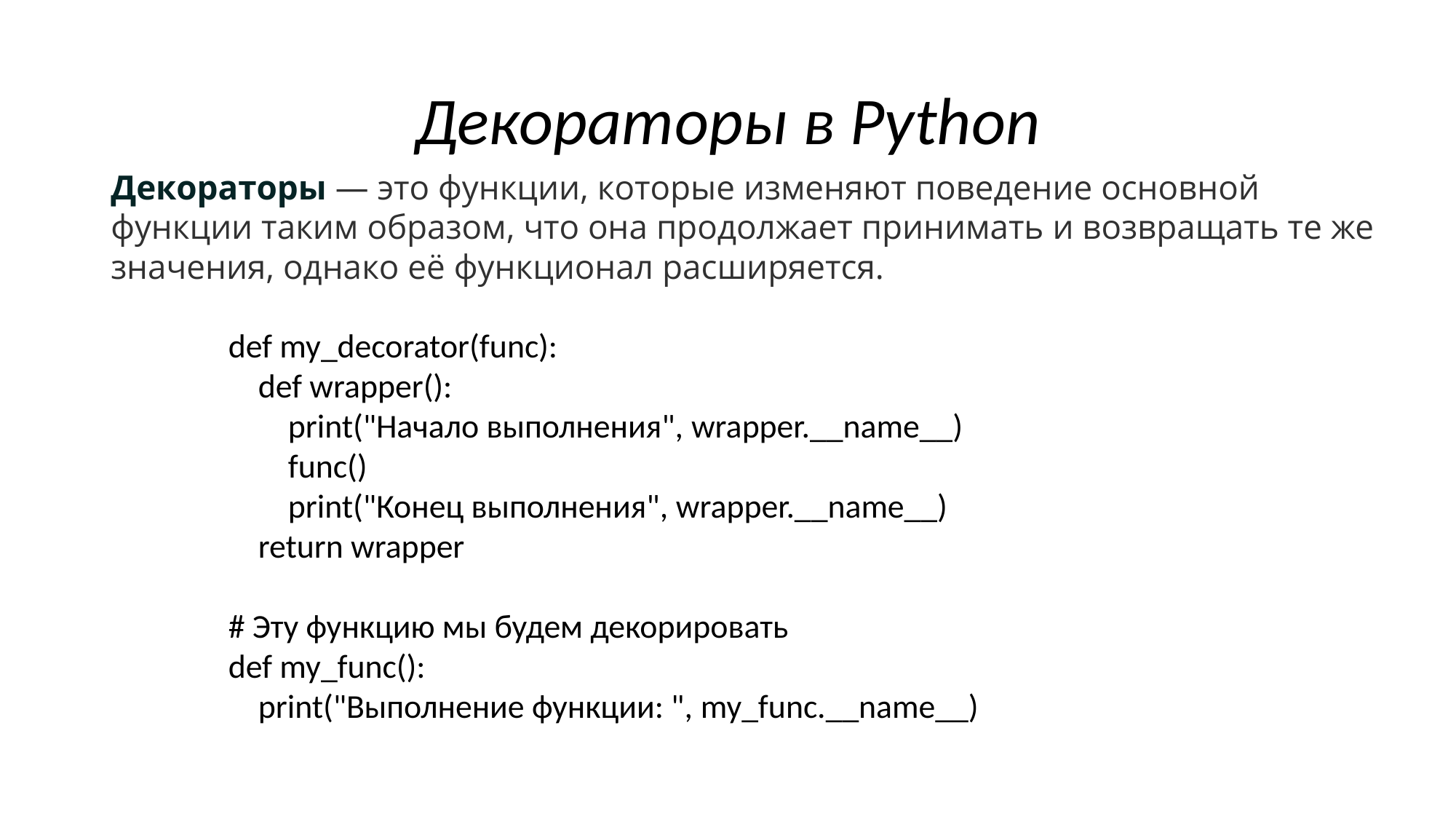

# Декораторы в Python
Декораторы — это функции, которые изменяют поведение основной функции таким образом, что она продолжает принимать и возвращать те же значения, однако её функционал расширяется.
def my_decorator(func):
    def wrapper():
        print("Начало выполнения", wrapper.__name__)
        func()
        print("Конец выполнения", wrapper.__name__)
    return wrapper
# Эту функцию мы будем декорировать
def my_func():
    print("Выполнение функции: ", my_func.__name__)